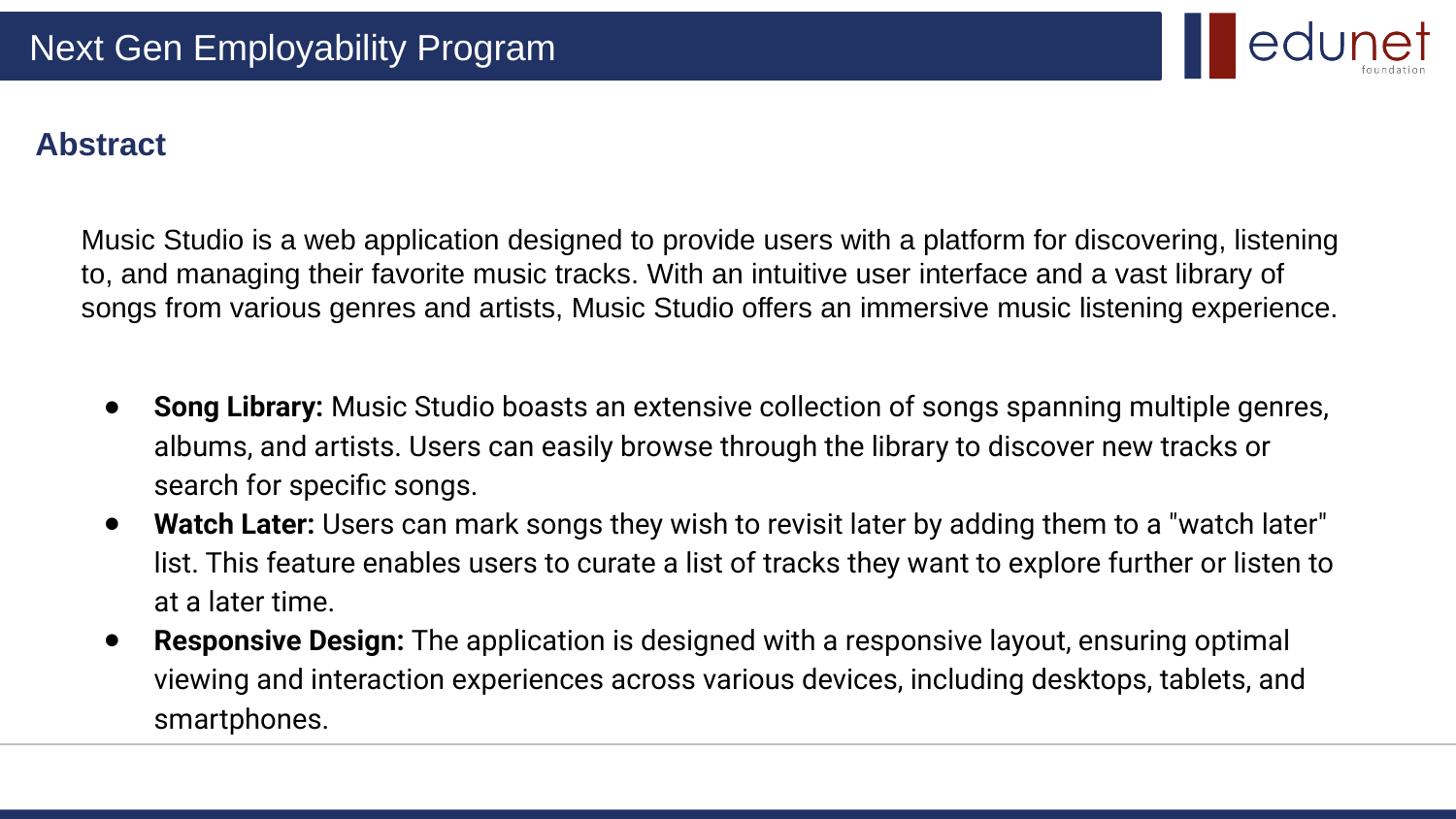

# Abstract
Music Studio is a web application designed to provide users with a platform for discovering, listening to, and managing their favorite music tracks. With an intuitive user interface and a vast library of songs from various genres and artists, Music Studio offers an immersive music listening experience.
Song Library: Music Studio boasts an extensive collection of songs spanning multiple genres, albums, and artists. Users can easily browse through the library to discover new tracks or search for specific songs.
Watch Later: Users can mark songs they wish to revisit later by adding them to a "watch later" list. This feature enables users to curate a list of tracks they want to explore further or listen to at a later time.
Responsive Design: The application is designed with a responsive layout, ensuring optimal viewing and interaction experiences across various devices, including desktops, tablets, and smartphones.